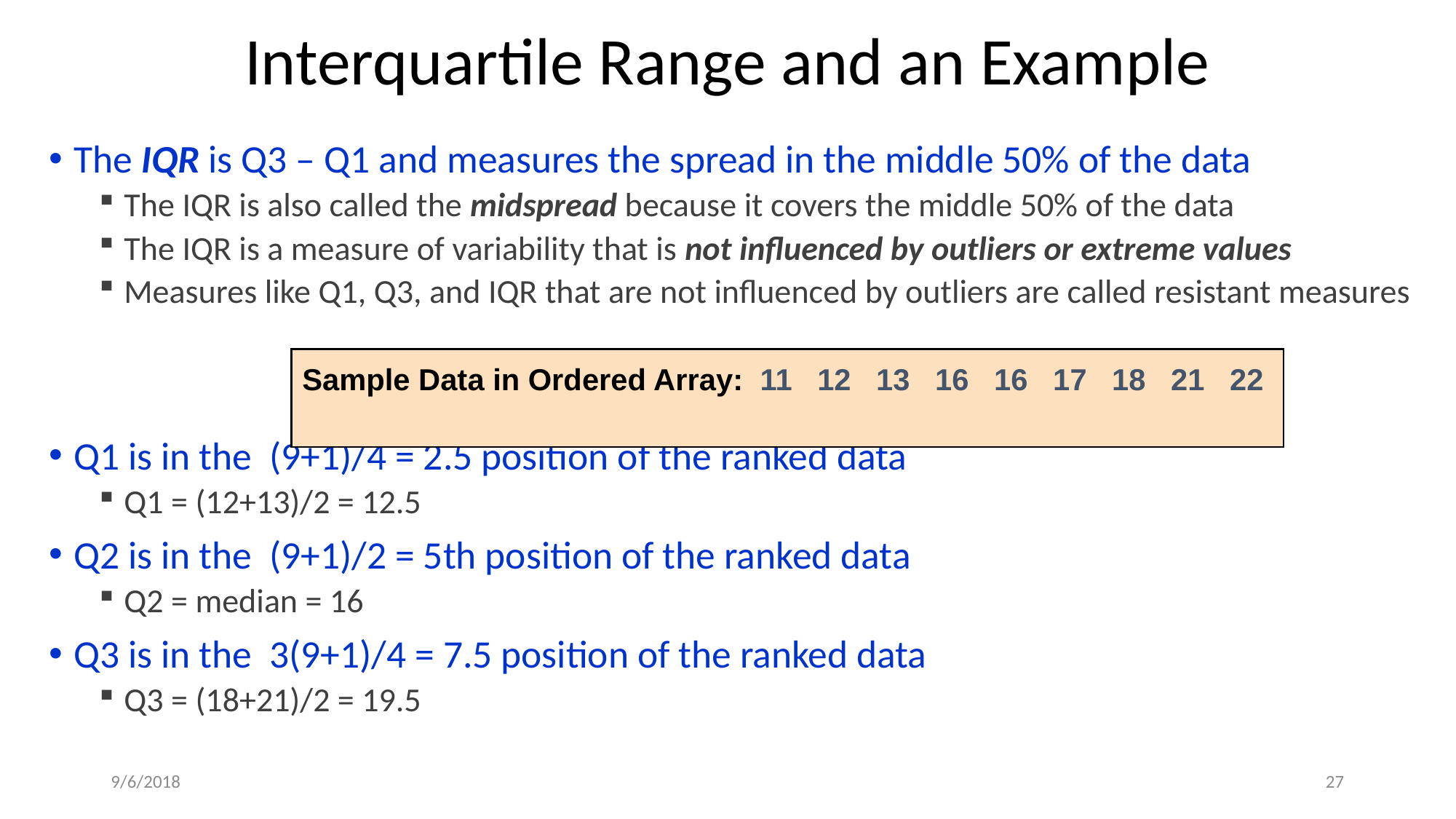

# Interquartile Range and an Example
The IQR is Q3 – Q1 and measures the spread in the middle 50% of the data
The IQR is also called the midspread because it covers the middle 50% of the data
The IQR is a measure of variability that is not influenced by outliers or extreme values
Measures like Q1, Q3, and IQR that are not influenced by outliers are called resistant measures

Q1 is in the  (9+1)/4 = 2.5 position of the ranked data
Q1 = (12+13)/2 = 12.5
Q2 is in the  (9+1)/2 = 5th position of the ranked data
Q2 = median = 16
Q3 is in the  3(9+1)/4 = 7.5 position of the ranked data
Q3 = (18+21)/2 = 19.5

Sample Data in Ordered Array:  11   12   13   16   16   17   18   21   22
9/6/2018
27